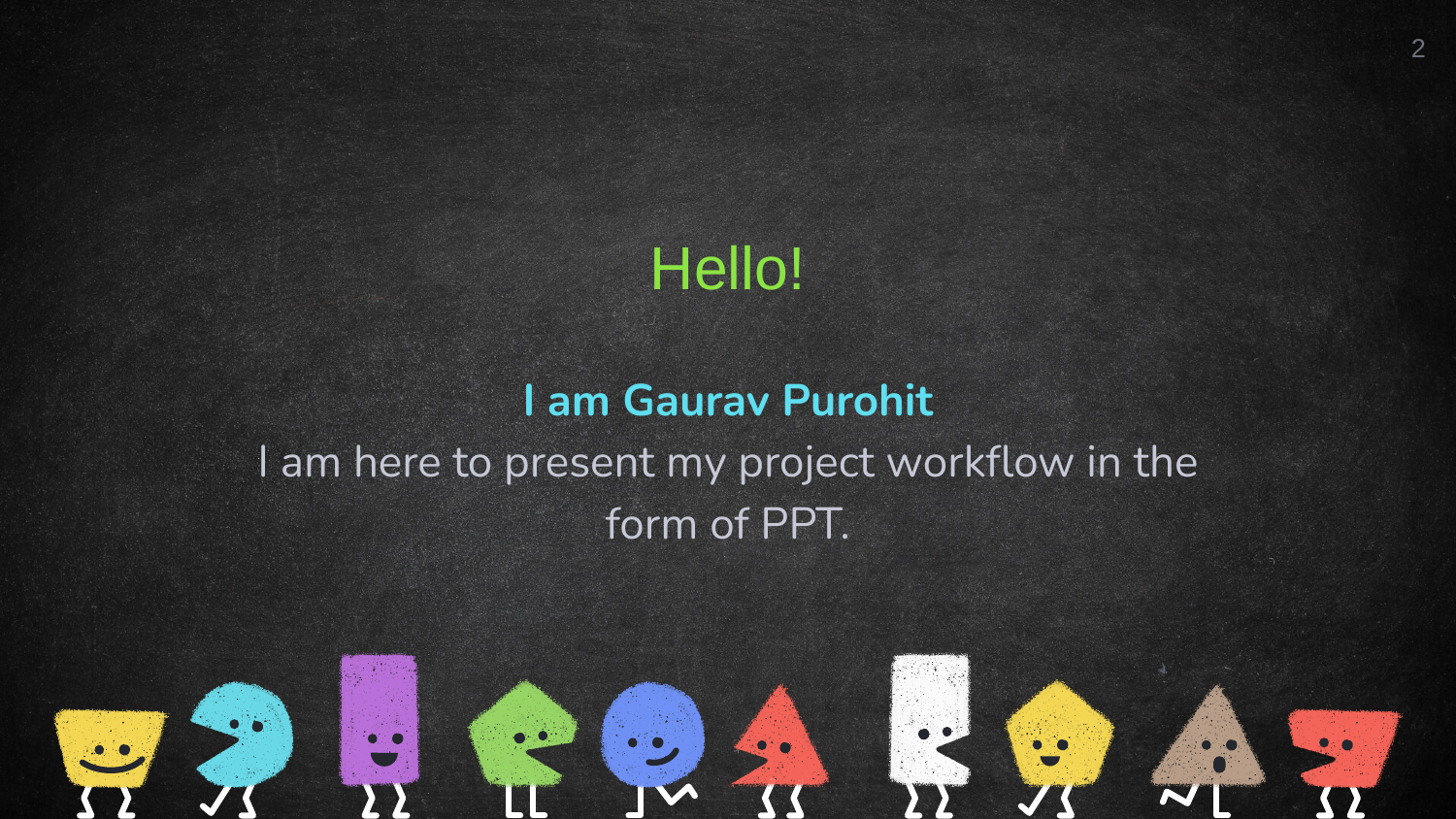

2
Hello!
I am Gaurav Purohit
I am here to present my project workflow in the form of PPT.